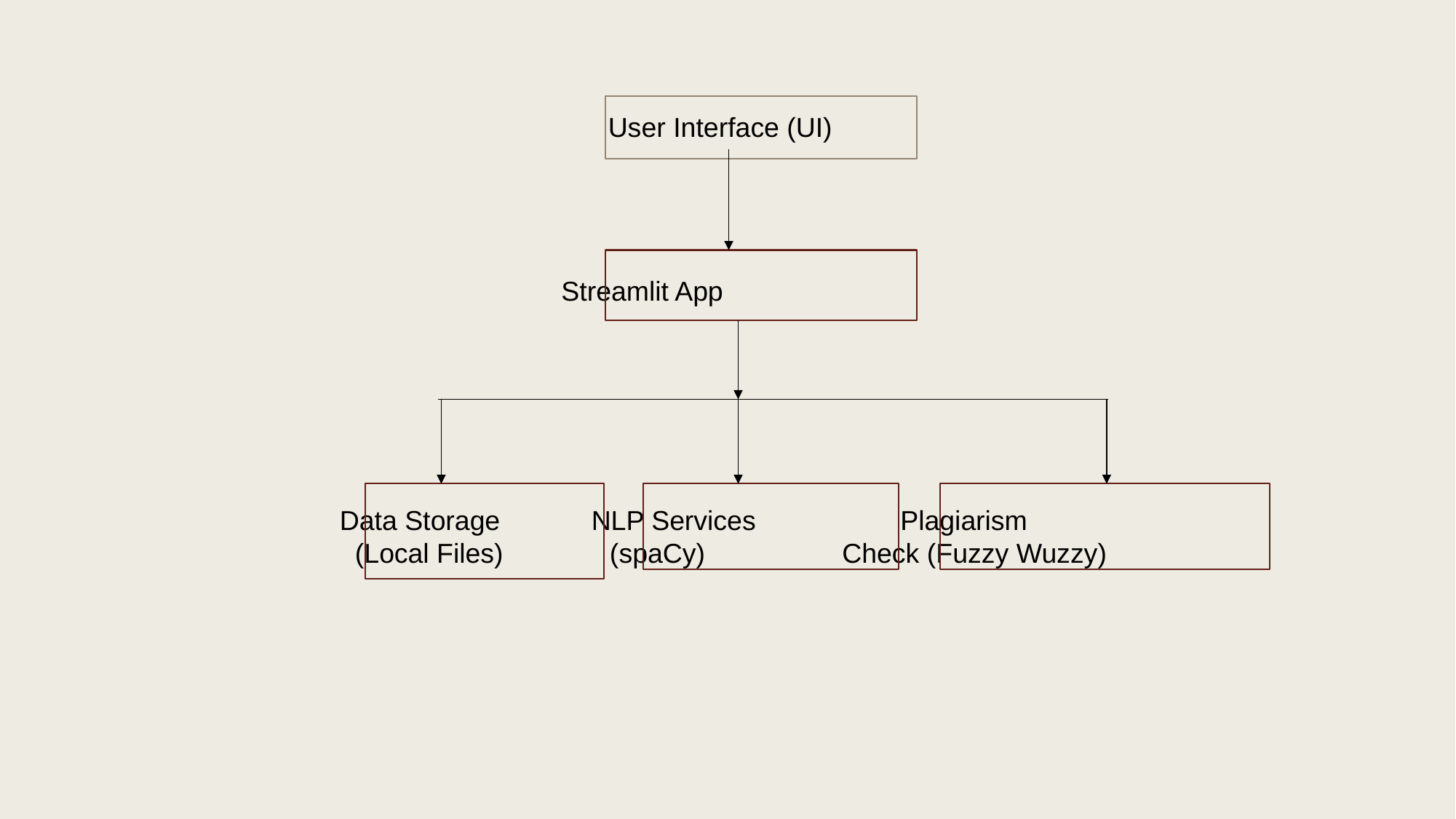

User Interface (UI)

                                                         Streamlit App

                            Data Storage            NLP Services                   Plagiarism
                              (Local Files)              (spaCy)                  Check (Fuzzy Wuzzy)